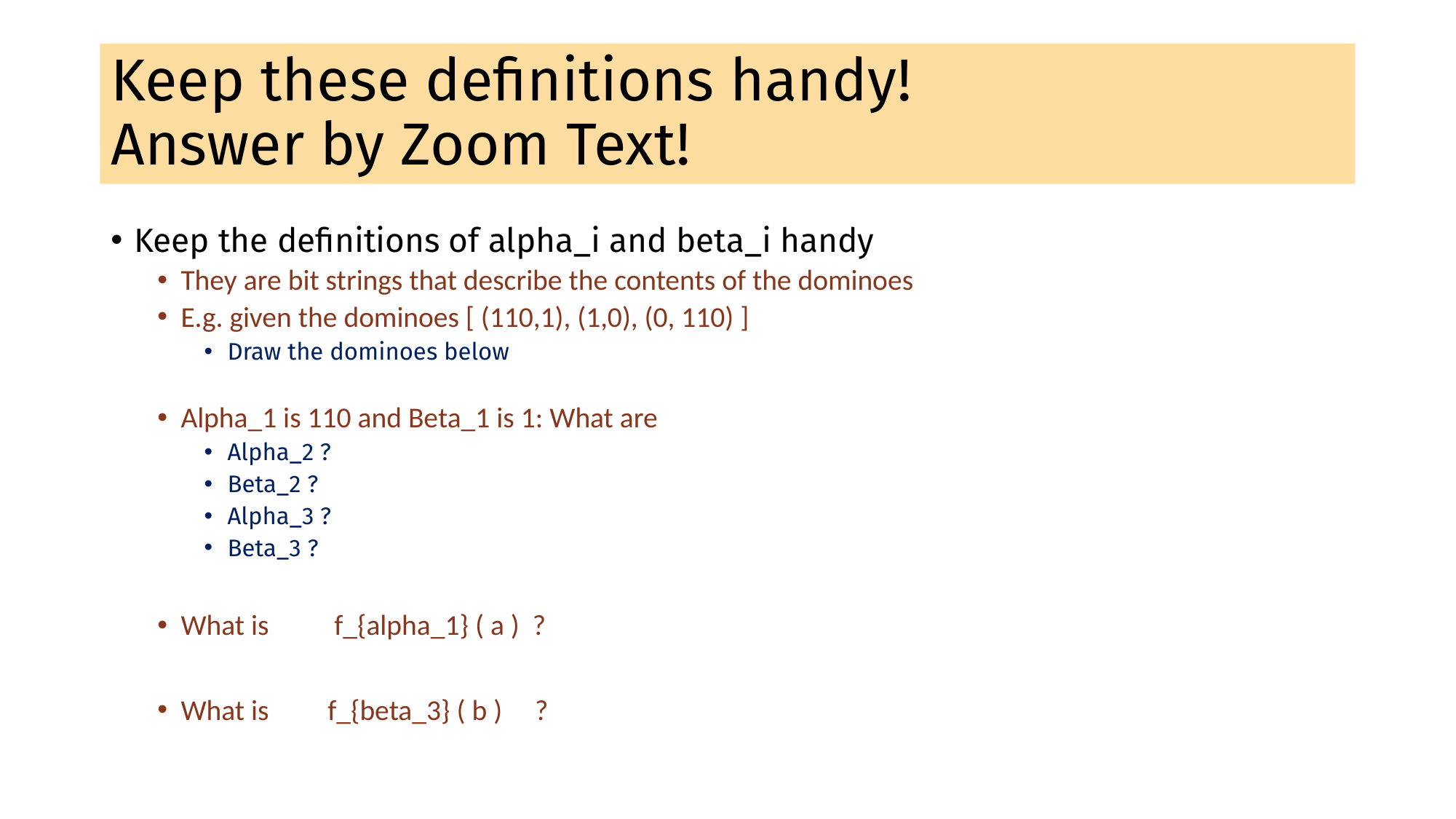

# Keep these definitions handy! Answer by Zoom Text!
Keep the definitions of alpha_i and beta_i handy
They are bit strings that describe the contents of the dominoes
E.g. given the dominoes [ (110,1), (1,0), (0, 110) ]
Draw the dominoes below

Alpha_1 is 110 and Beta_1 is 1: What are
Alpha_2 ?
Beta_2 ?
Alpha_3 ?
Beta_3 ?

What is          f_{alpha_1} ( a )  ?

What is         f_{beta_3} ( b )     ?